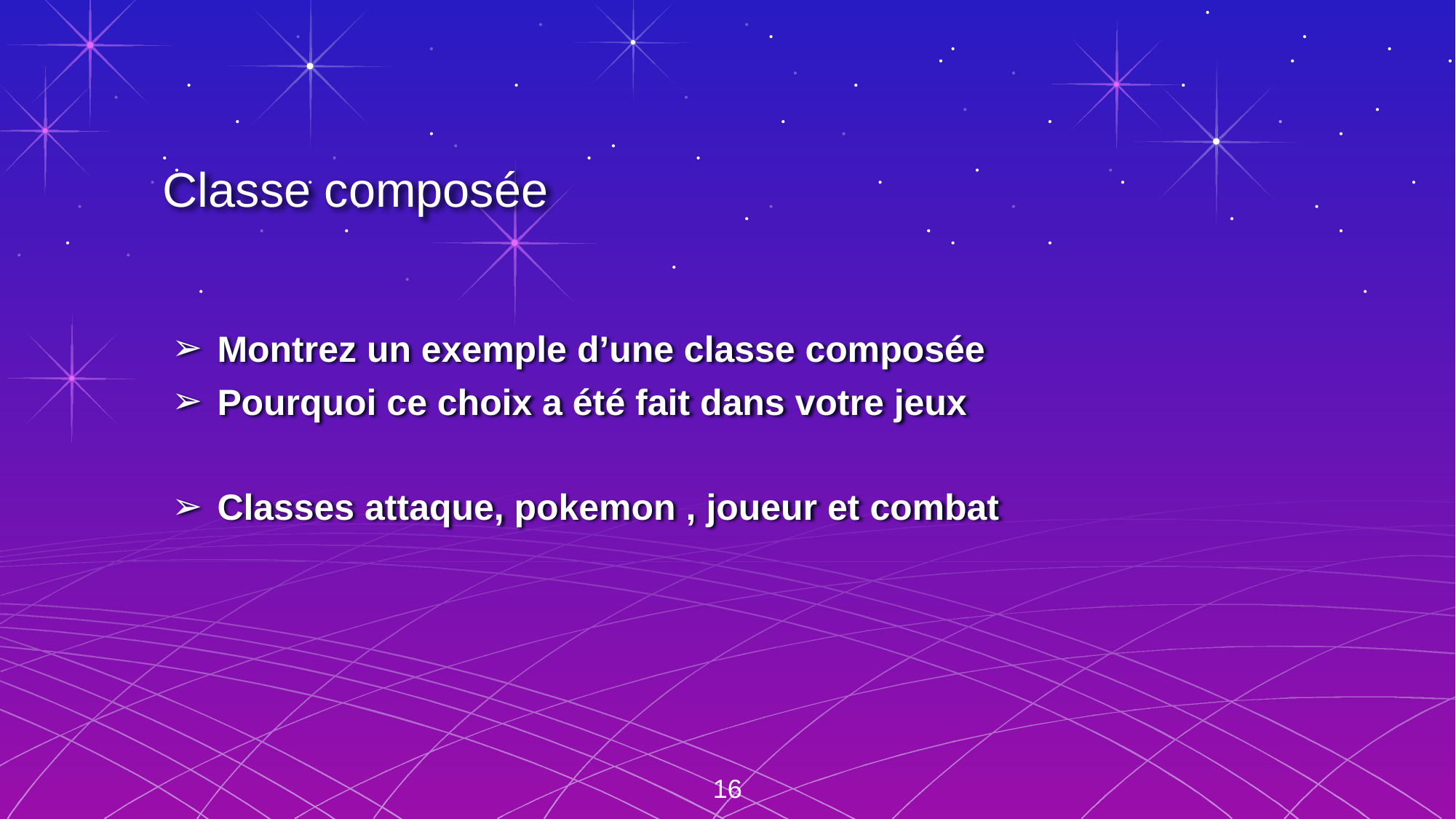

18/06/2021
nom des élèves - nom du jeu
# Classe composée
Montrez un exemple d’une classe composée
Pourquoi ce choix a été fait dans votre jeux

Classes attaque, pokemon , joueur et combat

16